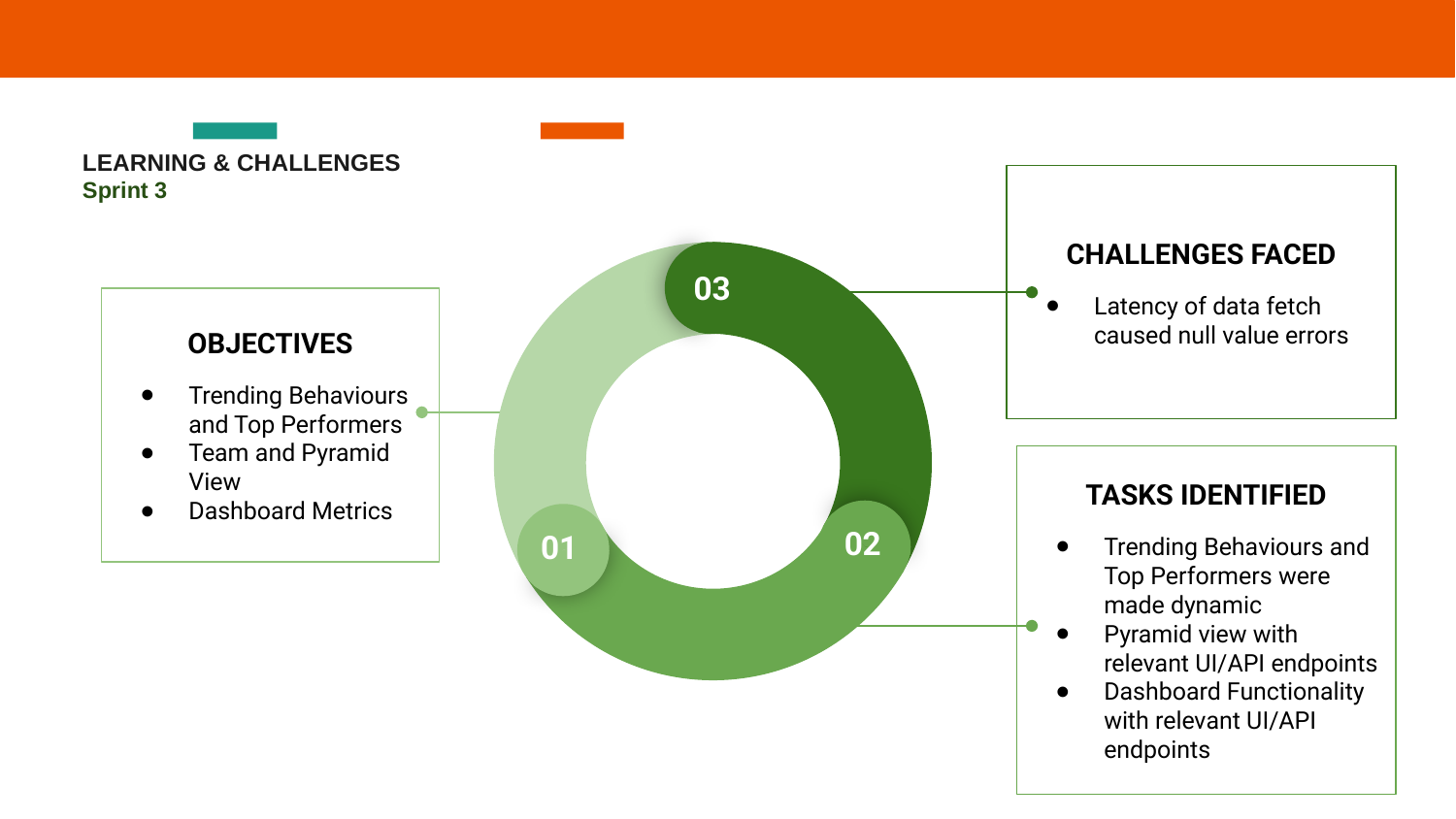

LEARNING & CHALLENGES
Sprint 3

CHALLENGES FACED
Latency of data fetch caused null value errors
03
OBJECTIVES
Trending Behaviours and Top Performers
Team and Pyramid View
Dashboard Metrics
TASKS IDENTIFIED
Trending Behaviours and Top Performers were made dynamic
Pyramid view with relevant UI/API endpoints
Dashboard Functionality with relevant UI/API endpoints
02
01